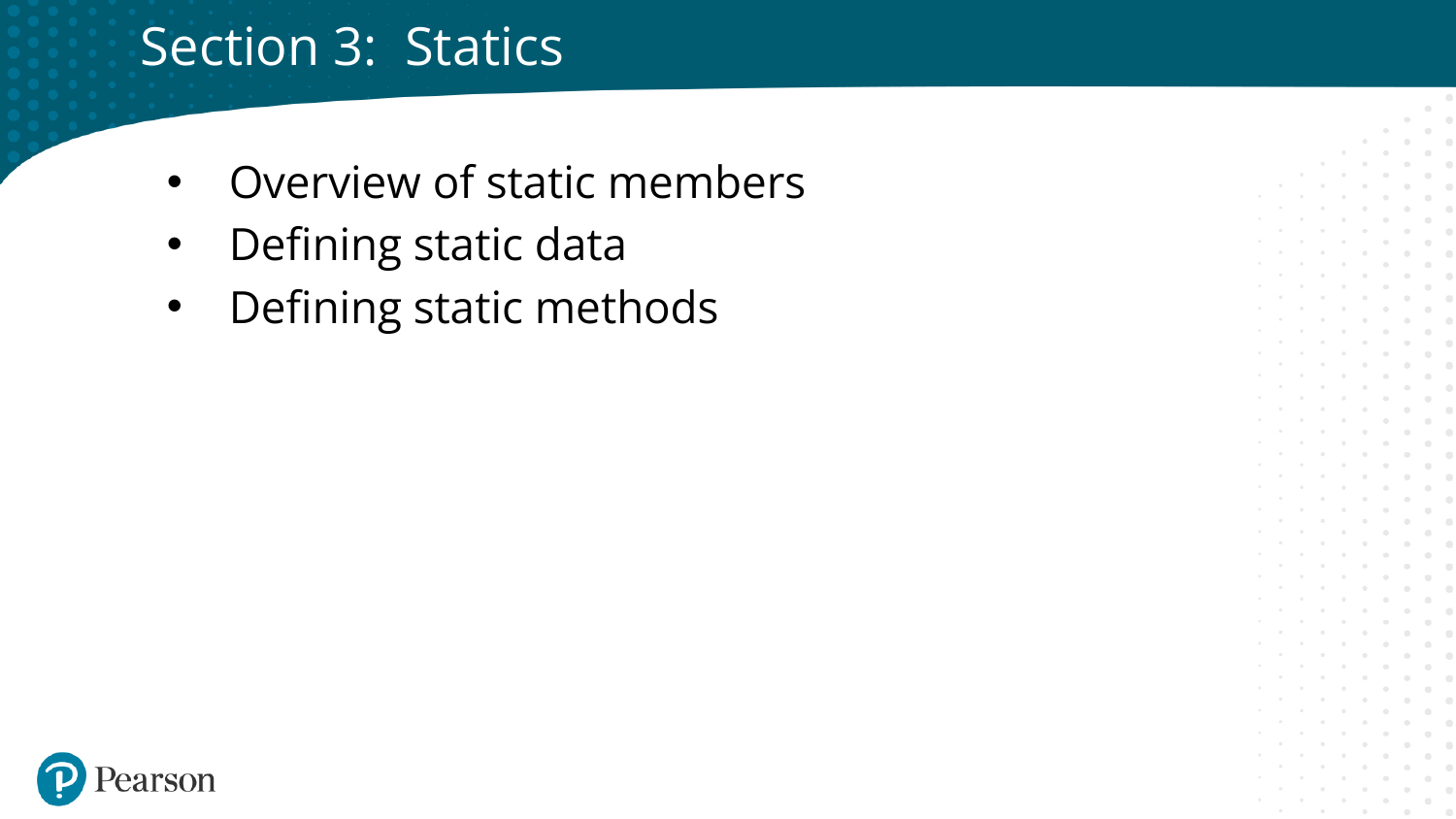

# Section 3:  Statics
Overview of static members
Defining static data
Defining static methods